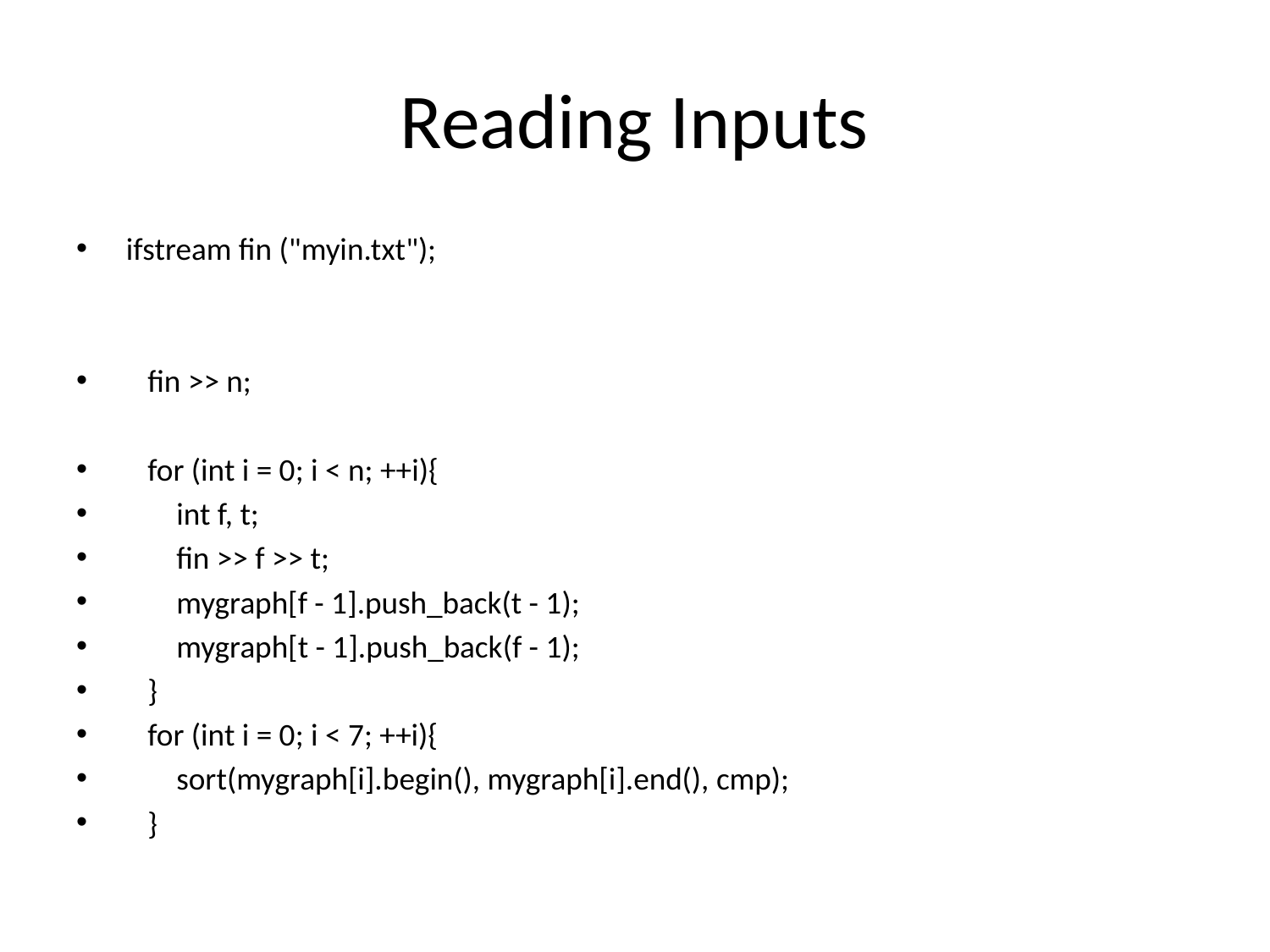

# Reading Inputs
 ifstream fin ("myin.txt");

    fin >> n;

    for (int i = 0; i < n; ++i){
        int f, t;
        fin >> f >> t;
        mygraph[f - 1].push_back(t - 1);
        mygraph[t - 1].push_back(f - 1);
    }
    for (int i = 0; i < 7; ++i){
        sort(mygraph[i].begin(), mygraph[i].end(), cmp);
    }